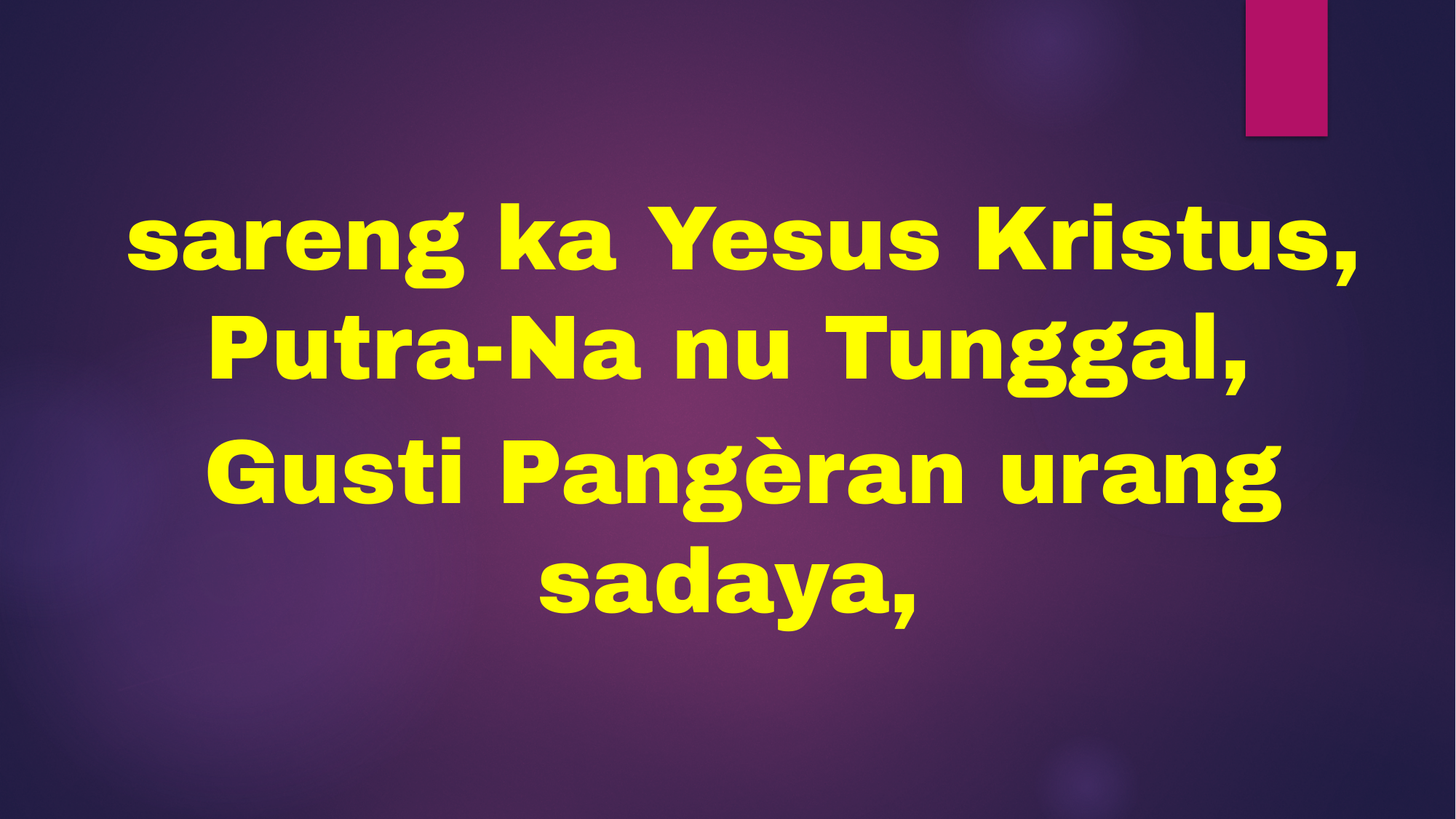

sareng ka Yesus Kristus, Putra-Na nu Tunggal,
Gusti Pangèran urang sadaya,